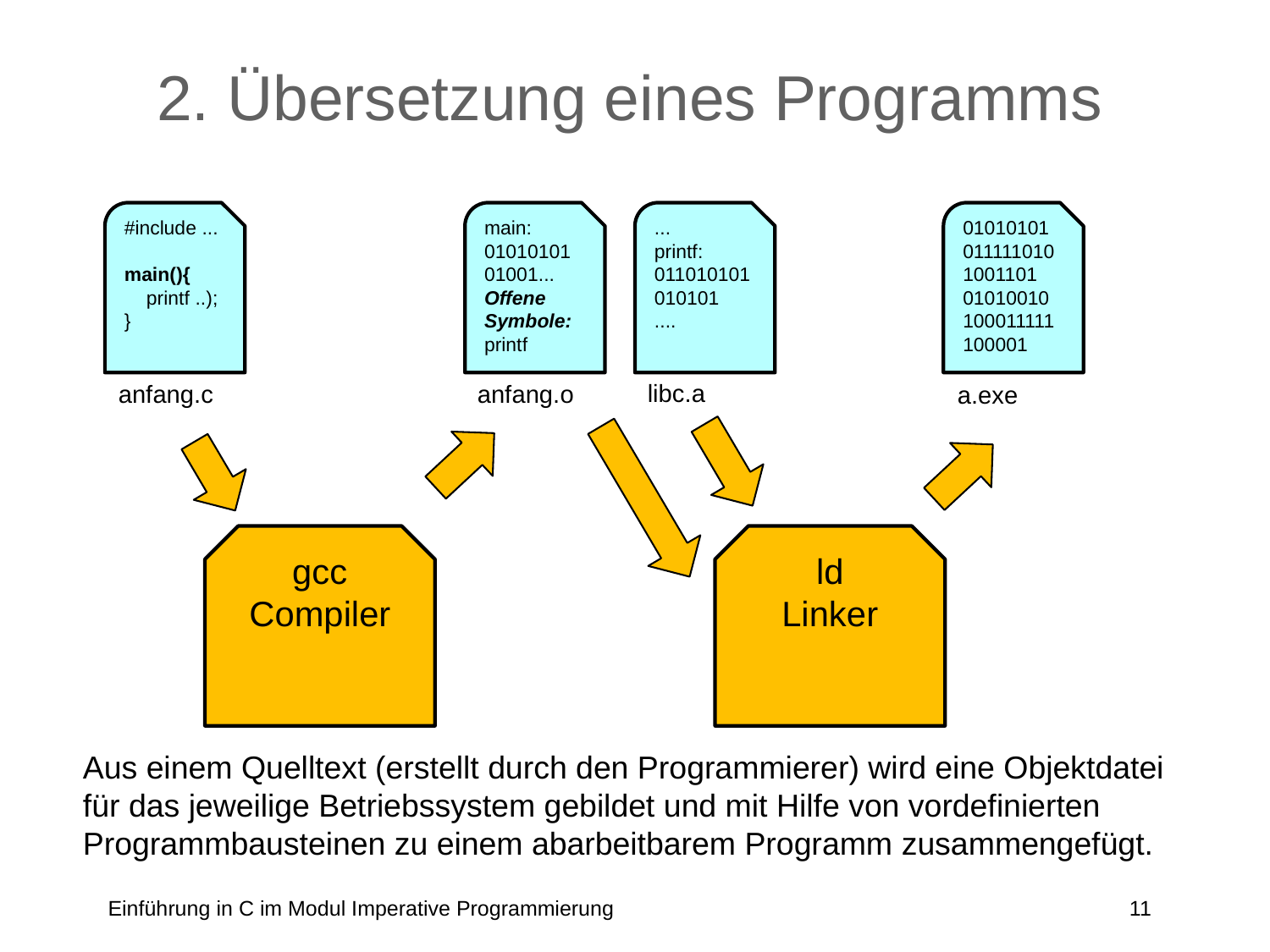

# 2. Übersetzung eines Programms
#include ...

main(){
    printf ..);
}
main:
0101010101001...
Offene Symbole:
printf
...
printf:
011010101010101
....
010101010111110101001101
01010010100011111100001
libc.a
anfang.c
anfang.o
a.exe

gcc
Compiler
ld
Linker
Aus einem Quelltext (erstellt durch den Programmierer) wird eine Objektdatei für das jeweilige Betriebssystem gebildet und mit Hilfe von vordefinierten Programmbausteinen zu einem abarbeitbarem Programm zusammengefügt.
Einführung in C im Modul Imperative Programmierung
11